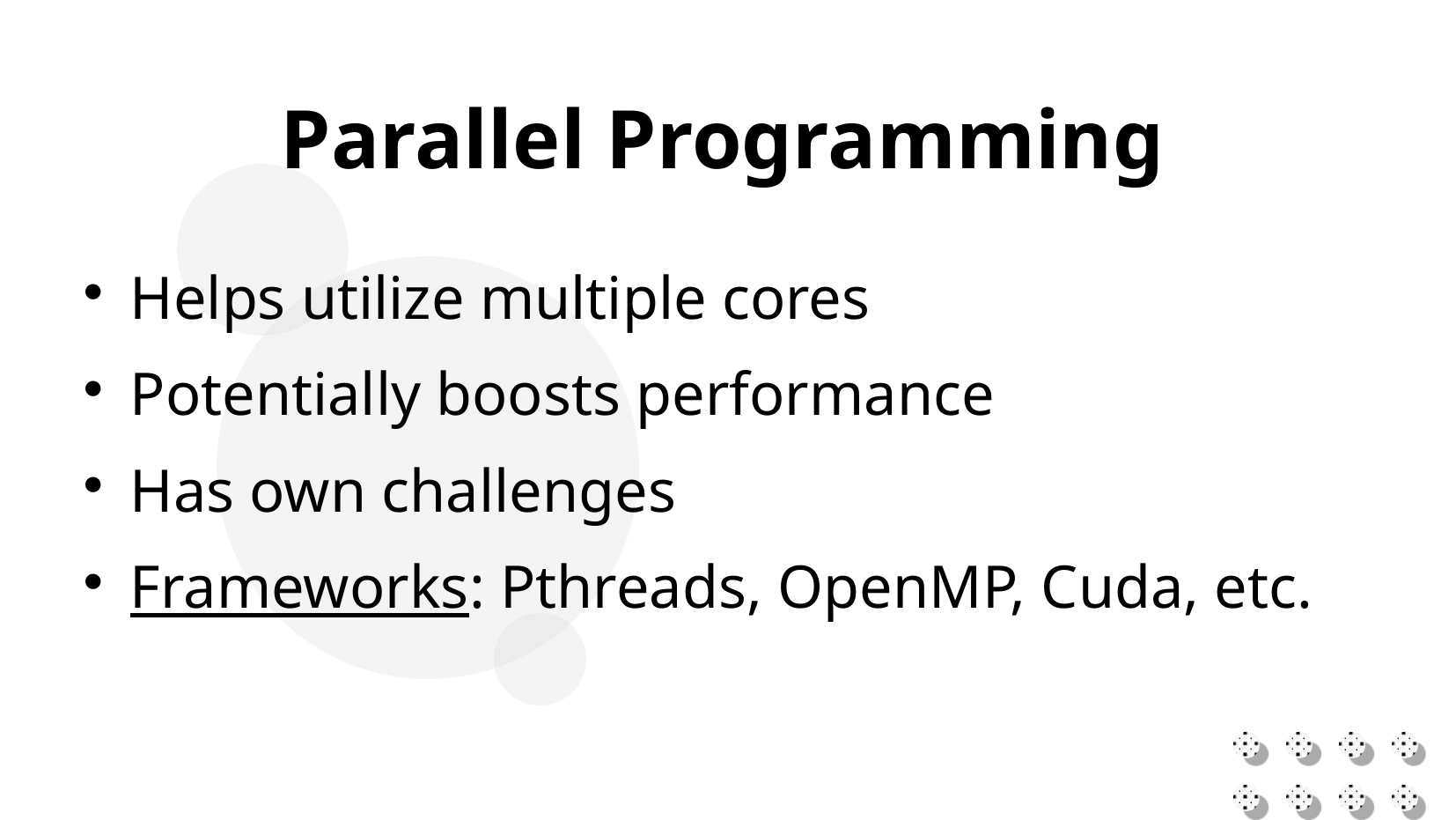

# Parallel Programming
Helps utilize multiple cores
Potentially boosts performance
Has own challenges
Frameworks: Pthreads, OpenMP, Cuda, etc.